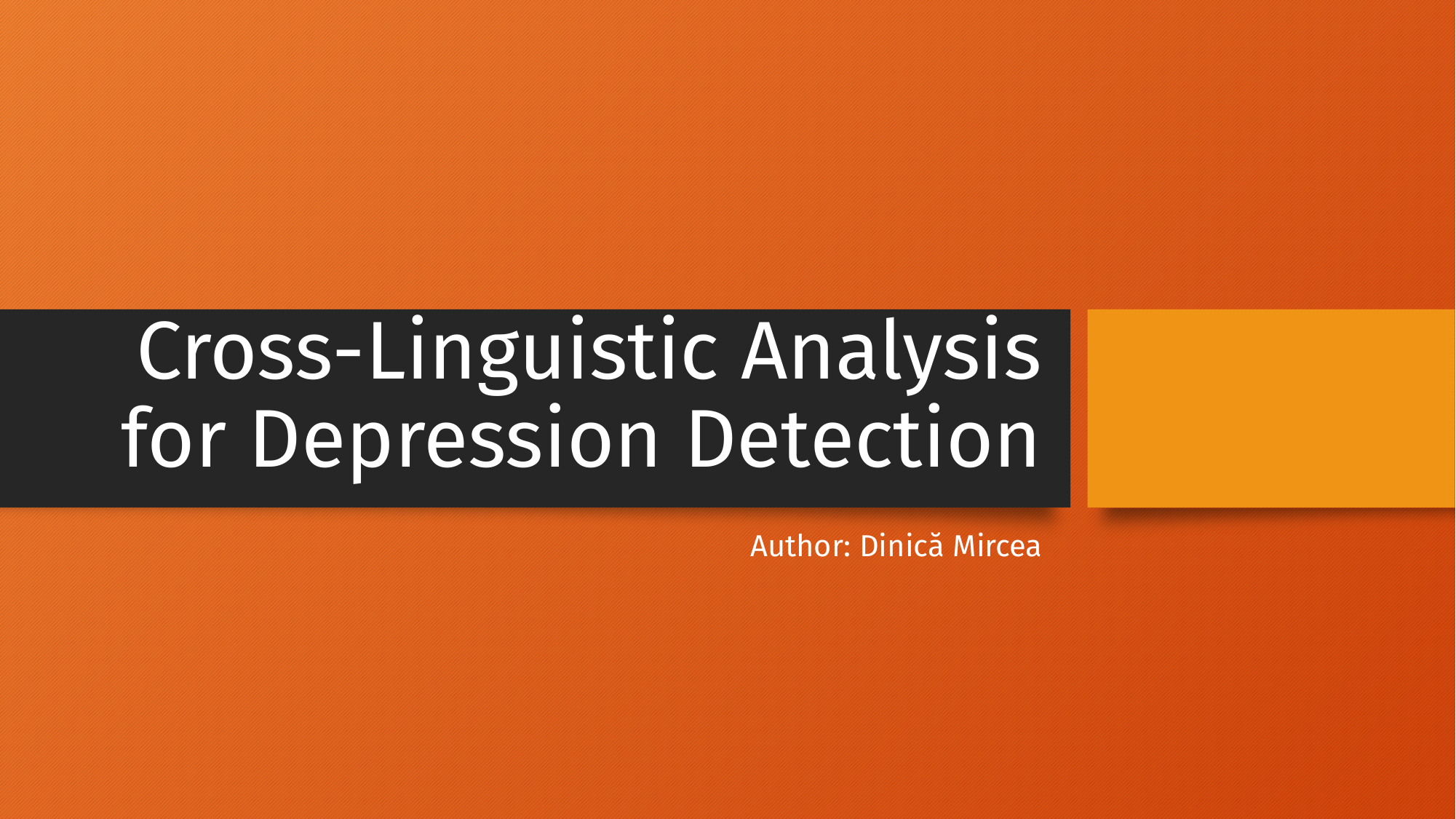

# Cross-Linguistic Analysis for Depression Detection
Author: Dinică Mircea